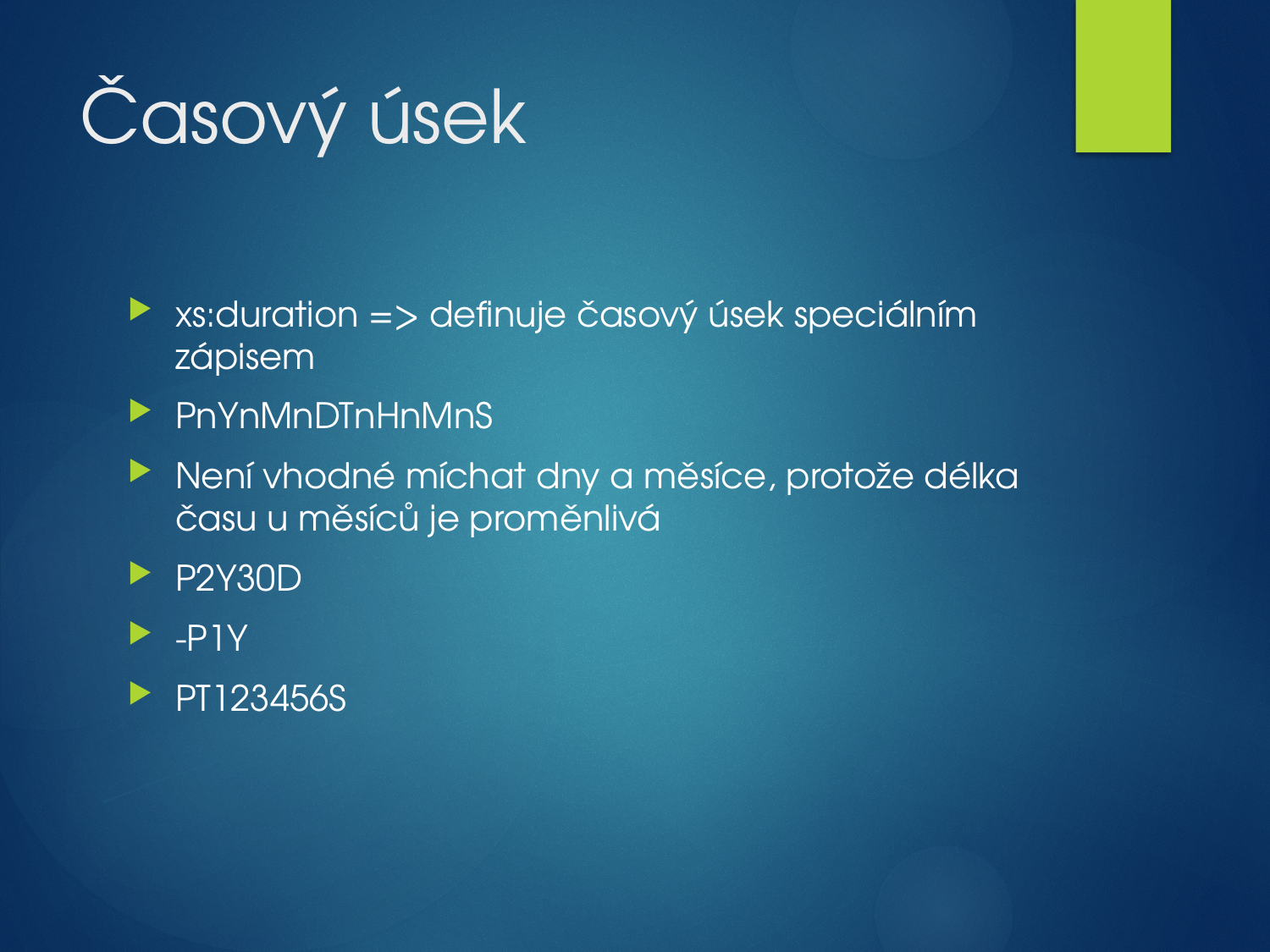

# Časový úsek
xs:duration => definuje časový úsek speciálním zápisem
PnYnMnDTnHnMnS
Není vhodné míchat dny a měsíce, protože délka času u měsíců je proměnlivá
P2Y30D
-P1Y
PT123456S